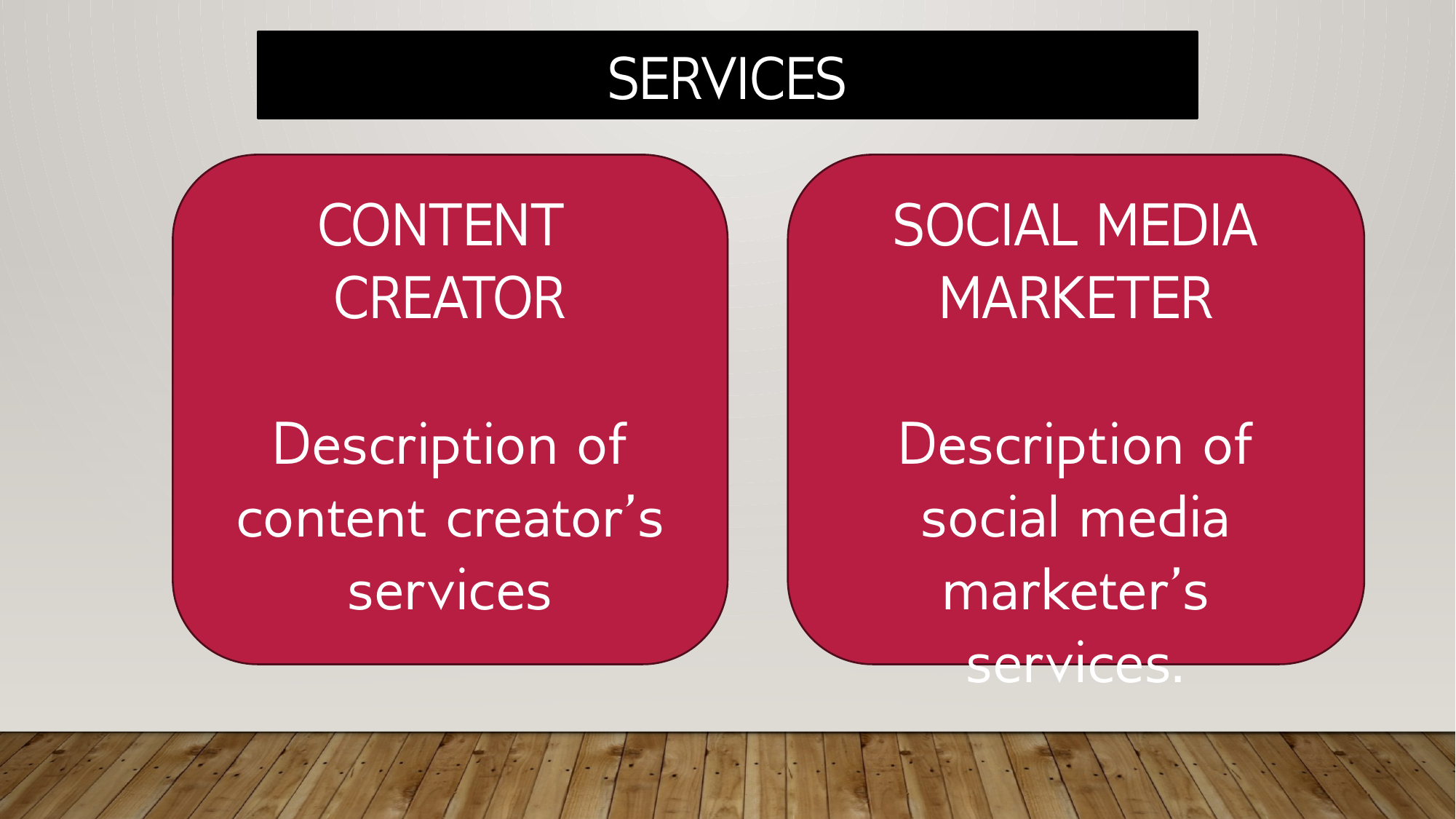

SERVICES
CONTENT
CREATOR

Description of content creator’s services
SOCIAL MEDIA MARKETER

Description of social media marketer’s services.